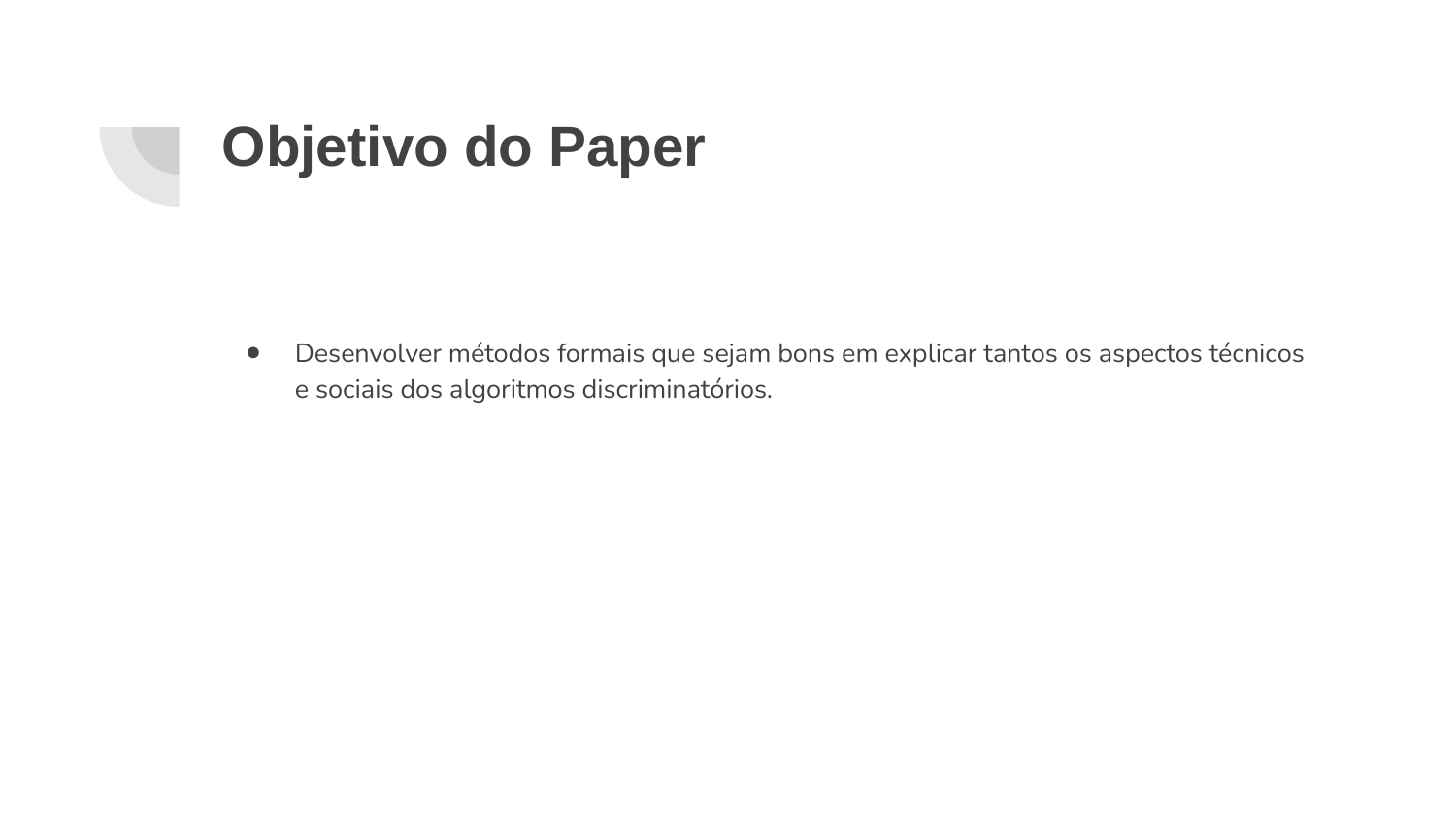

# Objetivo do Paper
Desenvolver métodos formais que sejam bons em explicar tantos os aspectos técnicos e sociais dos algoritmos discriminatórios.